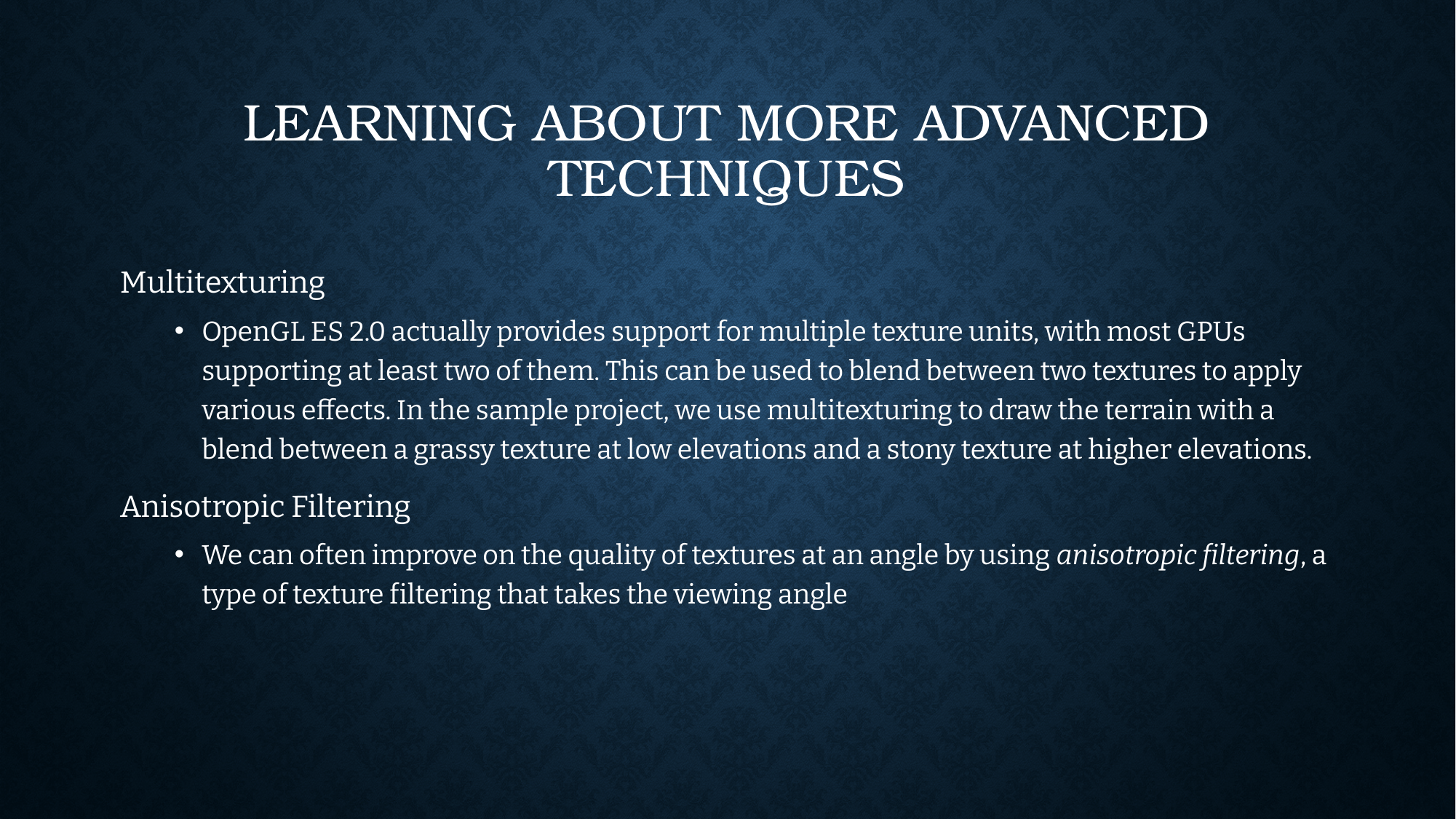

# Learning About More Advanced Techniques
Multitexturing
OpenGL ES 2.0 actually provides support for multiple texture units, with most GPUs supporting at least two of them. This can be used to blend between two textures to apply various effects. In the sample project, we use multitexturing to draw the terrain with a blend between a grassy texture at low elevations and a stony texture at higher elevations.
Anisotropic Filtering
We can often improve on the quality of textures at an angle by using anisotropic filtering, a type of texture filtering that takes the viewing angle